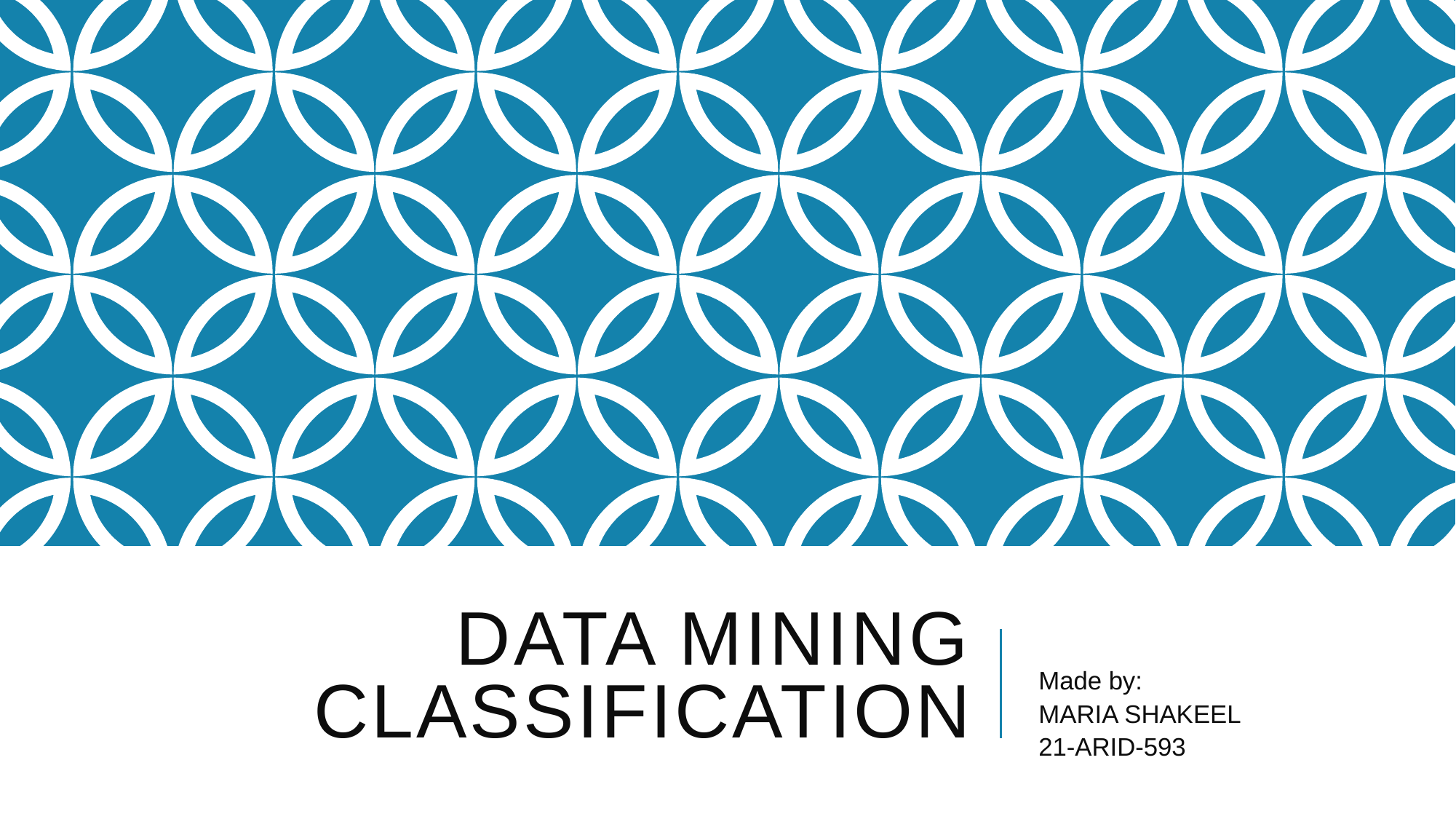

# Data Mining Classification

Made by:
MARIA SHAKEEL
21-ARID-593